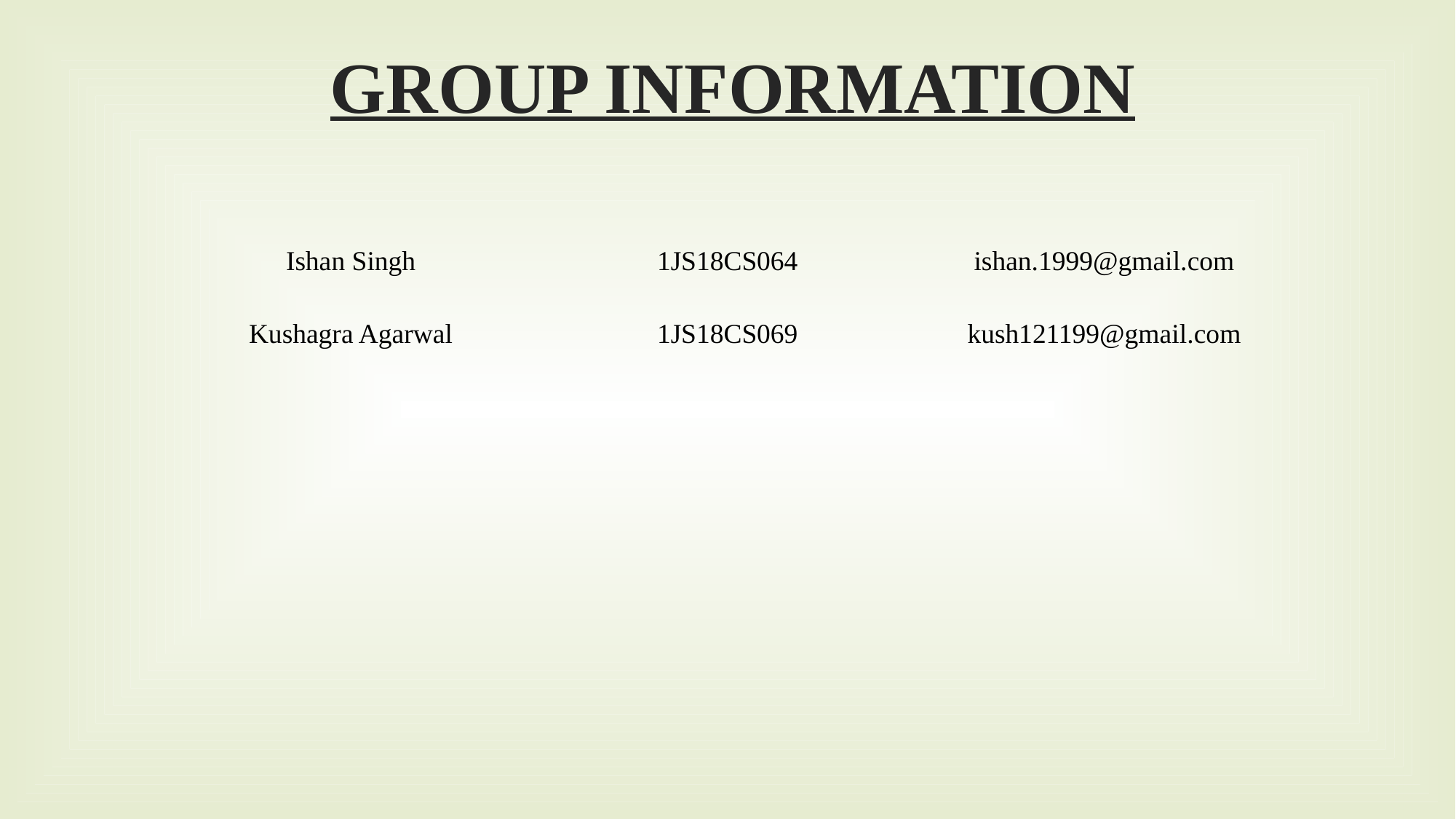

# GROUP INFORMATION
| Ishan Singh | 1JS18CS064 | ishan.1999@gmail.com |
| --- | --- | --- |
| Kushagra Agarwal | 1JS18CS069 | kush121199@gmail.com |